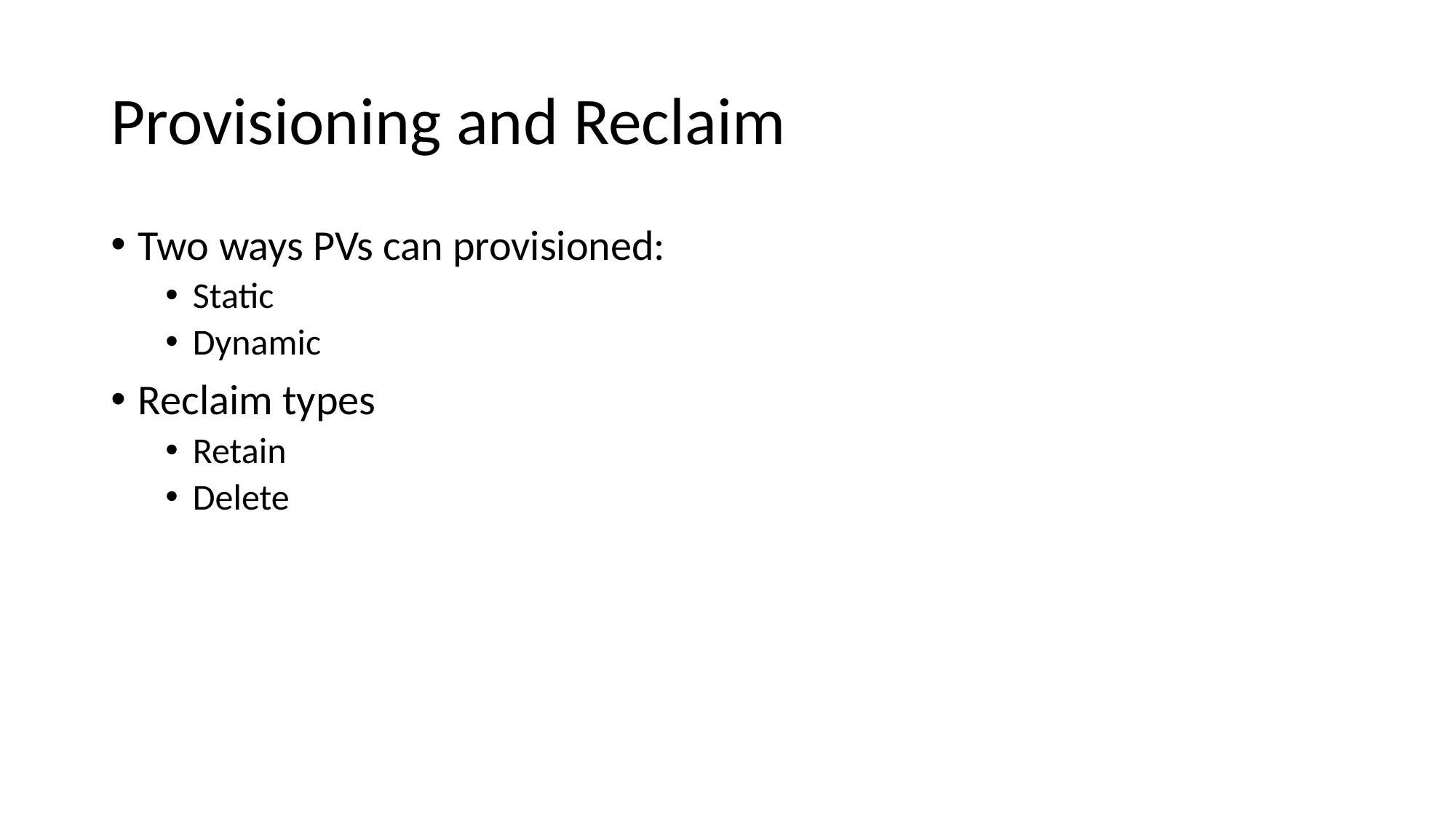

# Provisioning and Reclaim
Two ways PVs can provisioned:
Static
Dynamic
Reclaim types
Retain
Delete